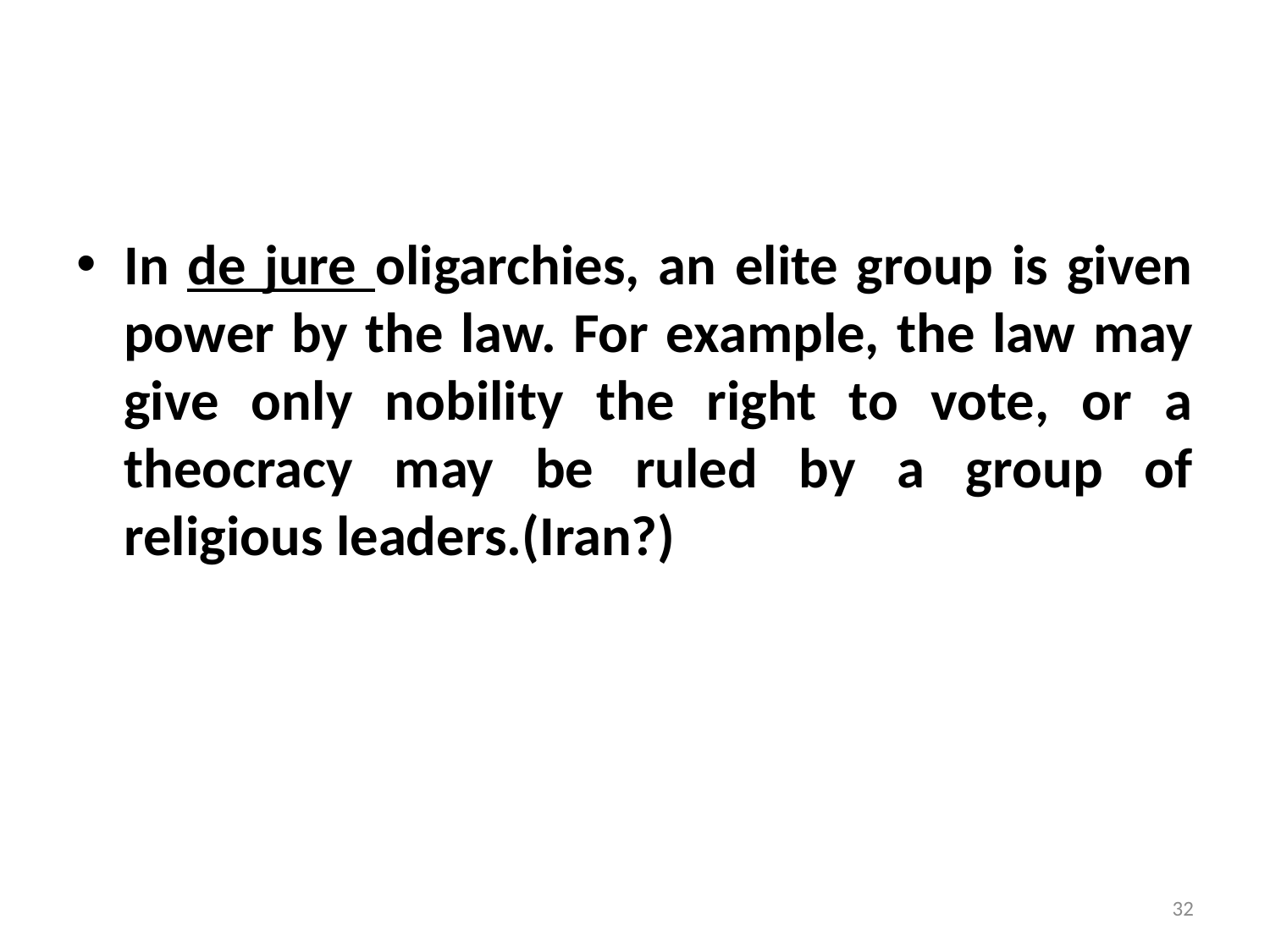

#
In de jure oligarchies, an elite group is given power by the law. For example, the law may give only nobility the right to vote, or a theocracy may be ruled by a group of religious leaders.(Iran?)

32